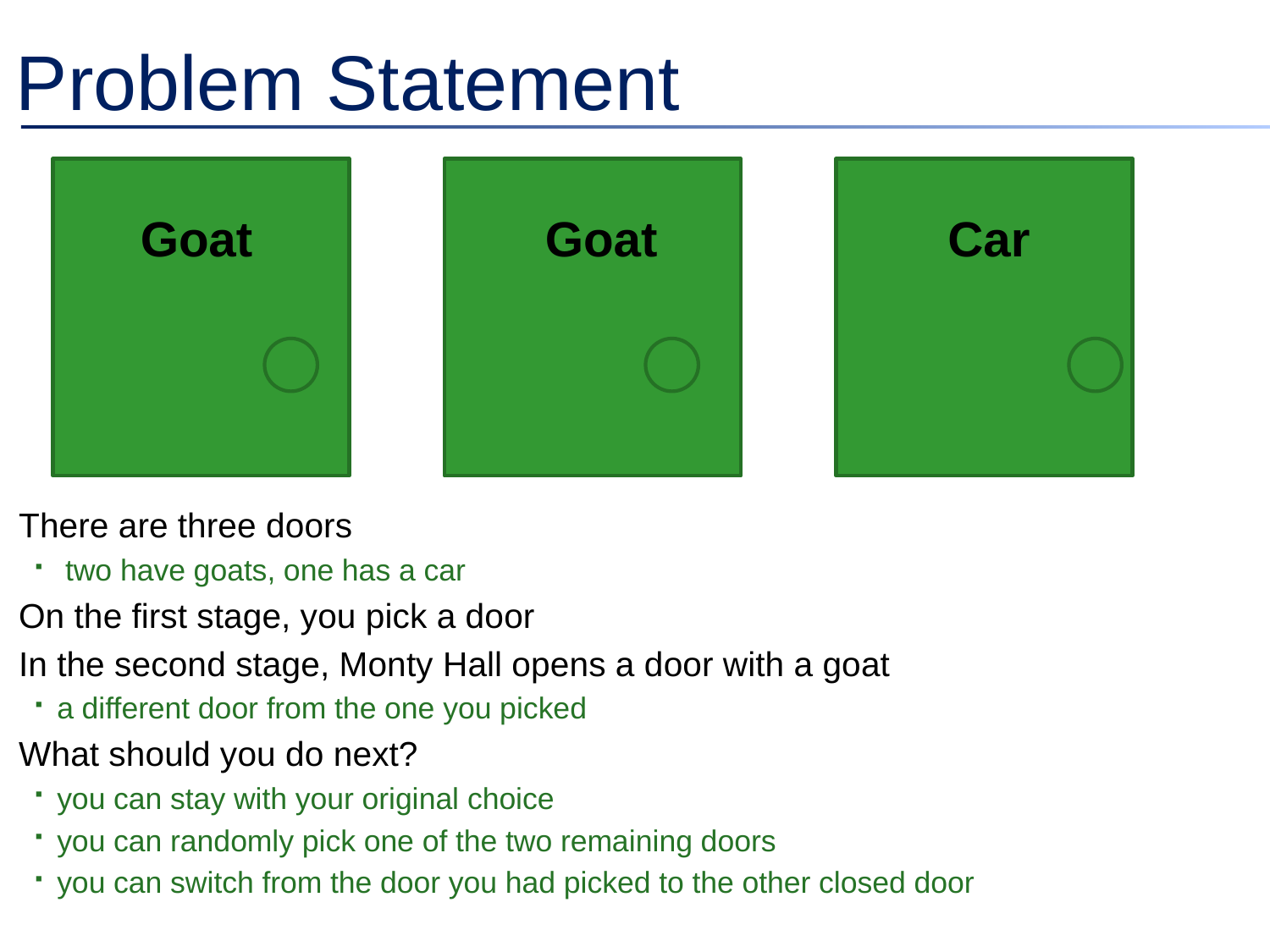

# Problem Statement

Goat
Goat
Car

There are three doors
 two have goats, one has a car
On the first stage, you pick a door
In the second stage, Monty Hall opens a door with a goat
a different door from the one you picked
What should you do next?
you can stay with your original choice
you can randomly pick one of the two remaining doors
you can switch from the door you had picked to the other closed door